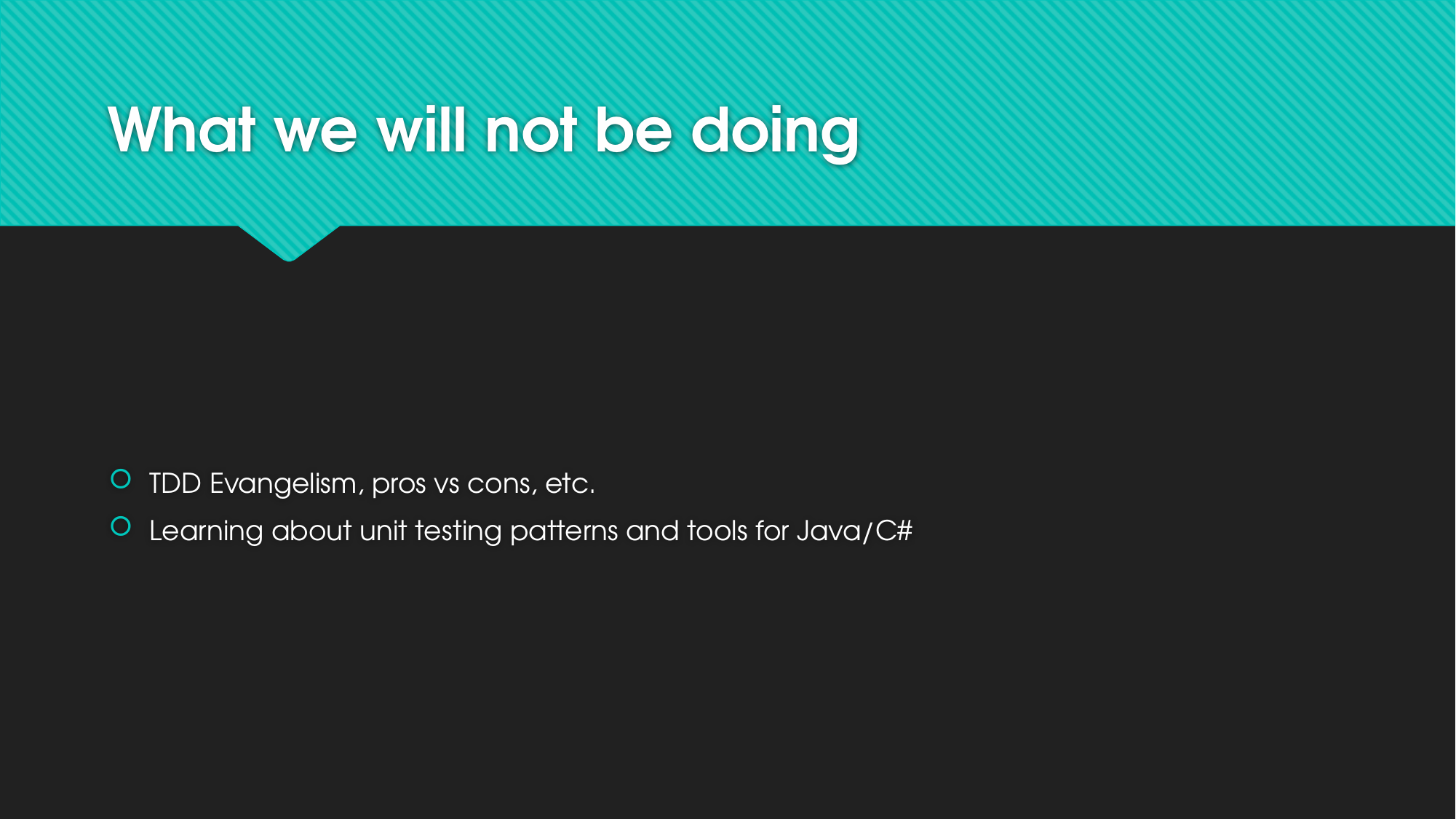

# What we will not be doing

TDD Evangelism, pros vs cons, etc.
Learning about unit testing patterns and tools for Java/C#